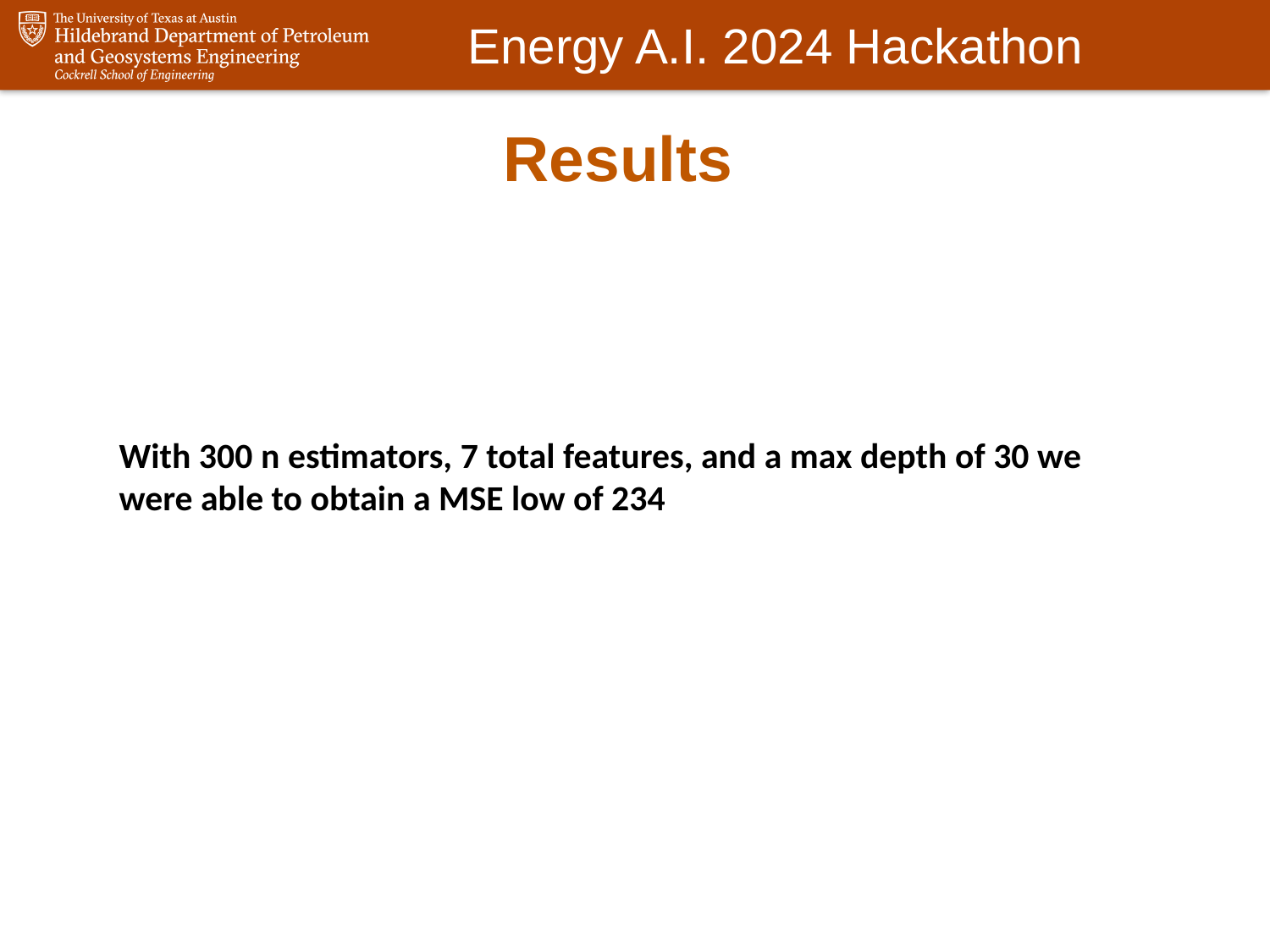

# Results
With 300 n estimators, 7 total features, and a max depth of 30 we were able to obtain a MSE low of 234